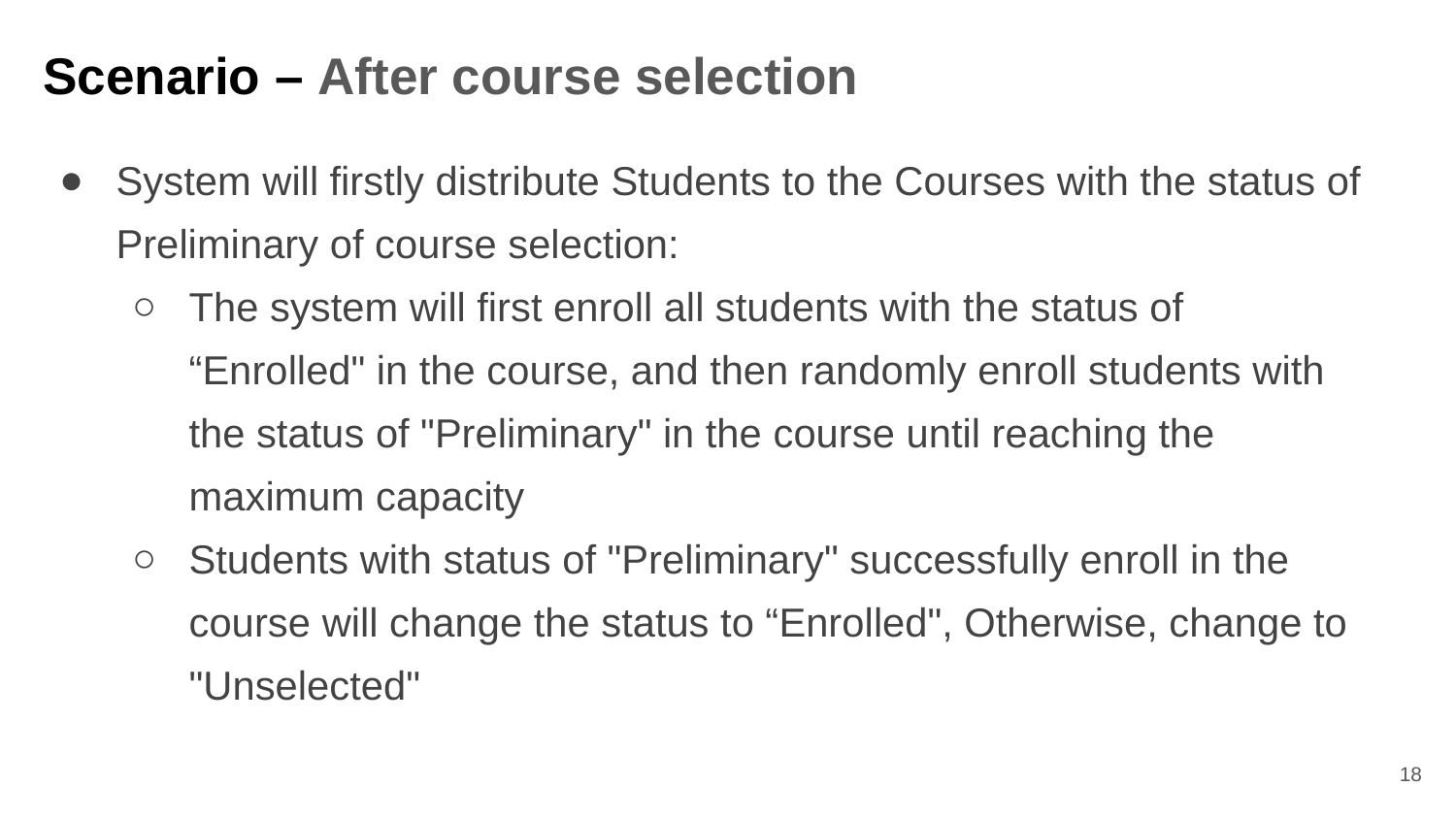

# Scenario – After course selection
System will firstly distribute Students to the Courses with the status of Preliminary of course selection:
The system will first enroll all students with the status of “Enrolled" in the course, and then randomly enroll students with the status of "Preliminary" in the course until reaching the maximum capacity
Students with status of "Preliminary" successfully enroll in the course will change the status to “Enrolled", Otherwise, change to "Unselected"
18